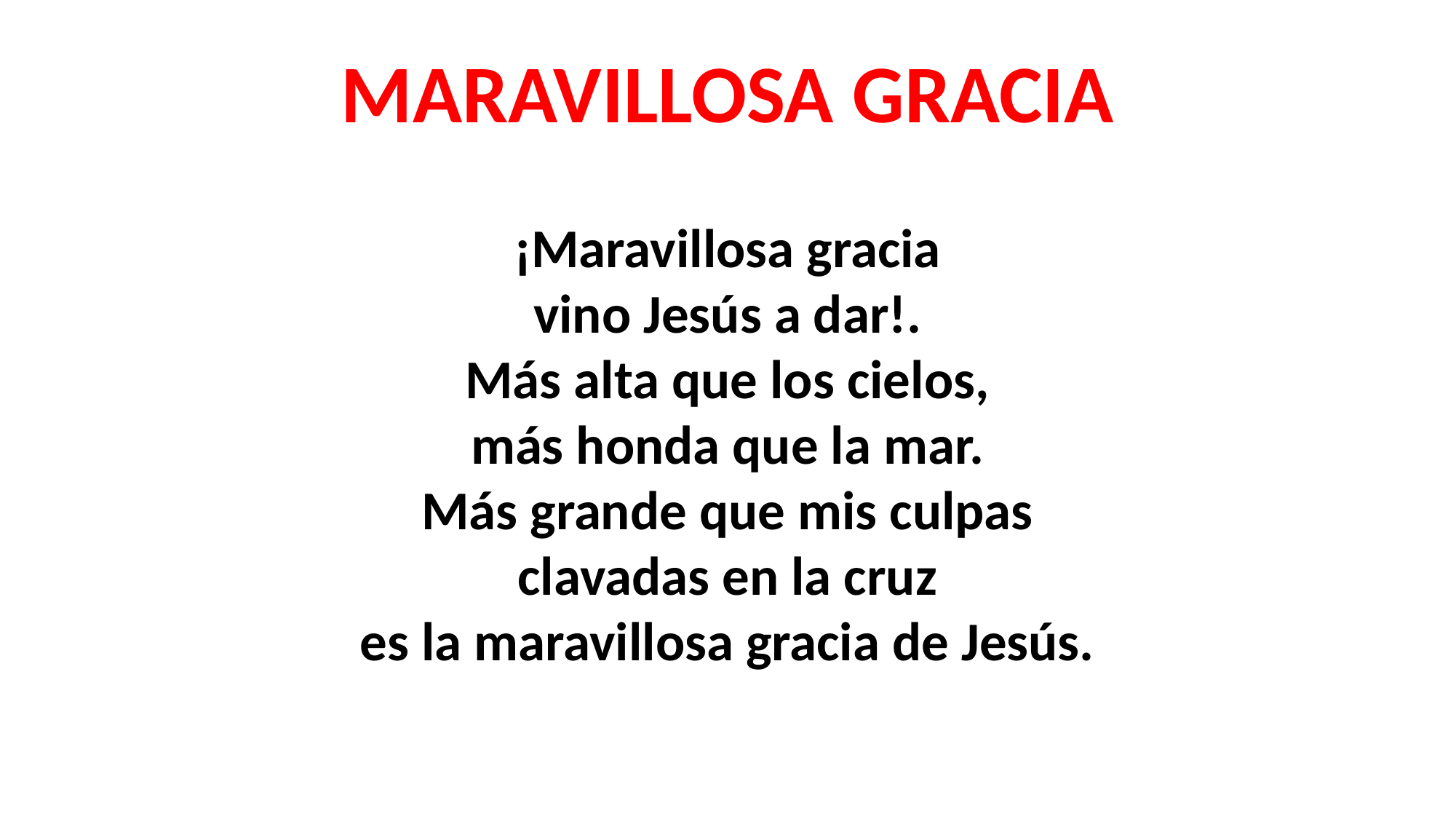

MARAVILLOSA GRACIA
¡Maravillosa gracia
vino Jesús a dar!.
Más alta que los cielos,
más honda que la mar.
Más grande que mis culpas
clavadas en la cruz
es la maravillosa gracia de Jesús.